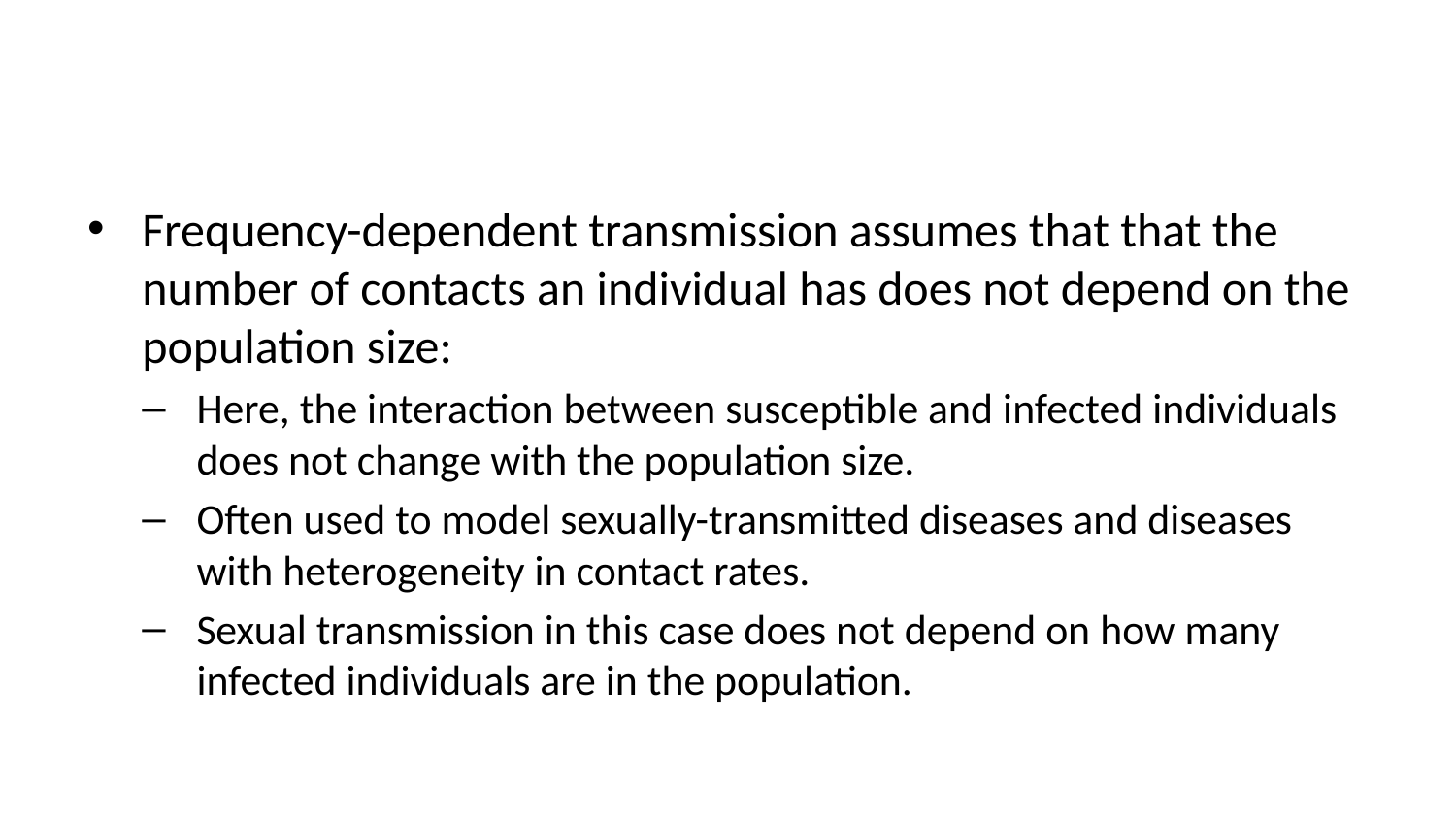

Frequency-dependent transmission assumes that that the number of contacts an individual has does not depend on the population size:
Here, the interaction between susceptible and infected individuals does not change with the population size.
Often used to model sexually-transmitted diseases and diseases with heterogeneity in contact rates.
Sexual transmission in this case does not depend on how many infected individuals are in the population.